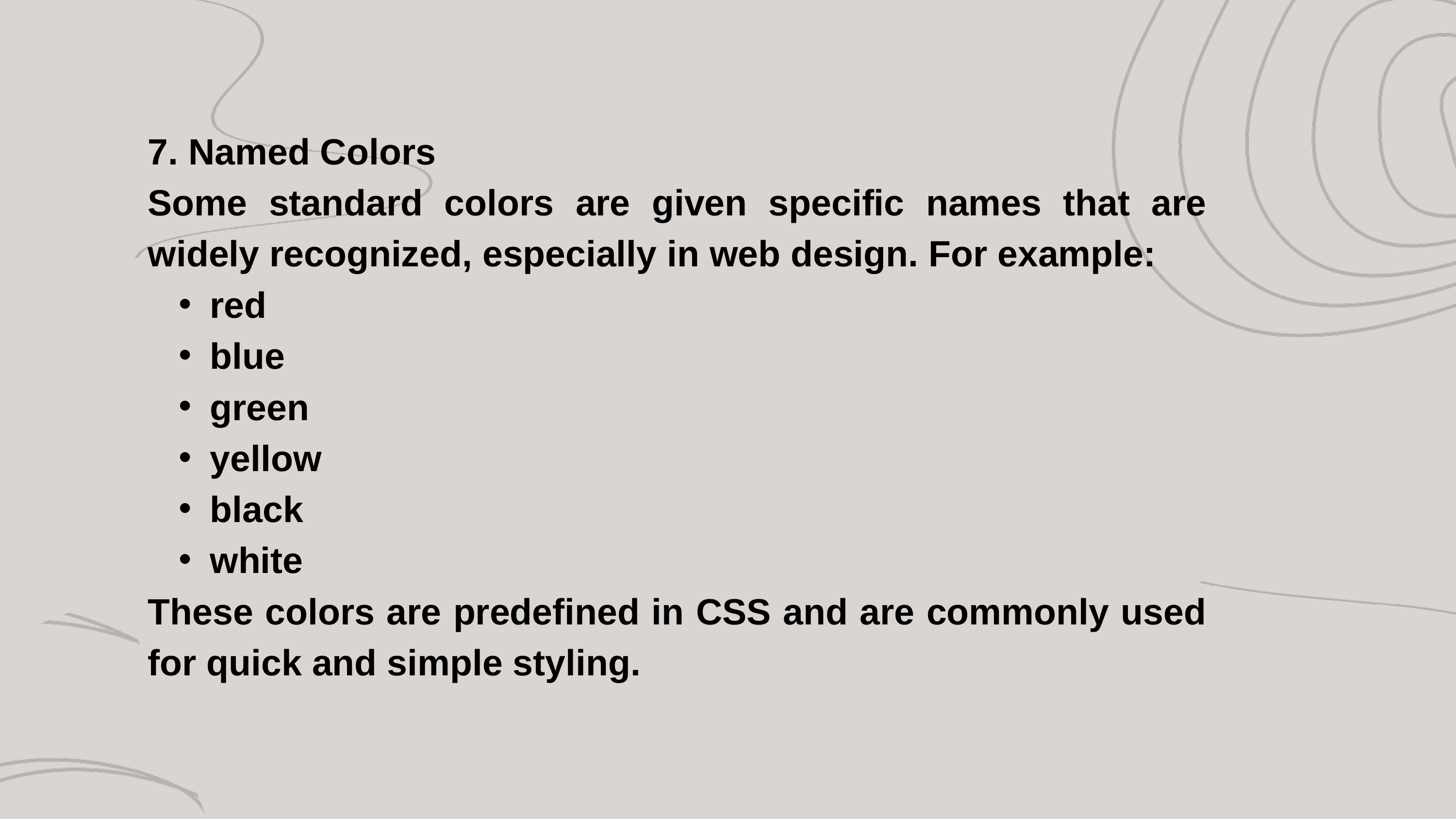

7. Named Colors
Some standard colors are given specific names that are widely recognized, especially in web design. For example:
red
blue
green
yellow
black
white
These colors are predefined in CSS and are commonly used for quick and simple styling.